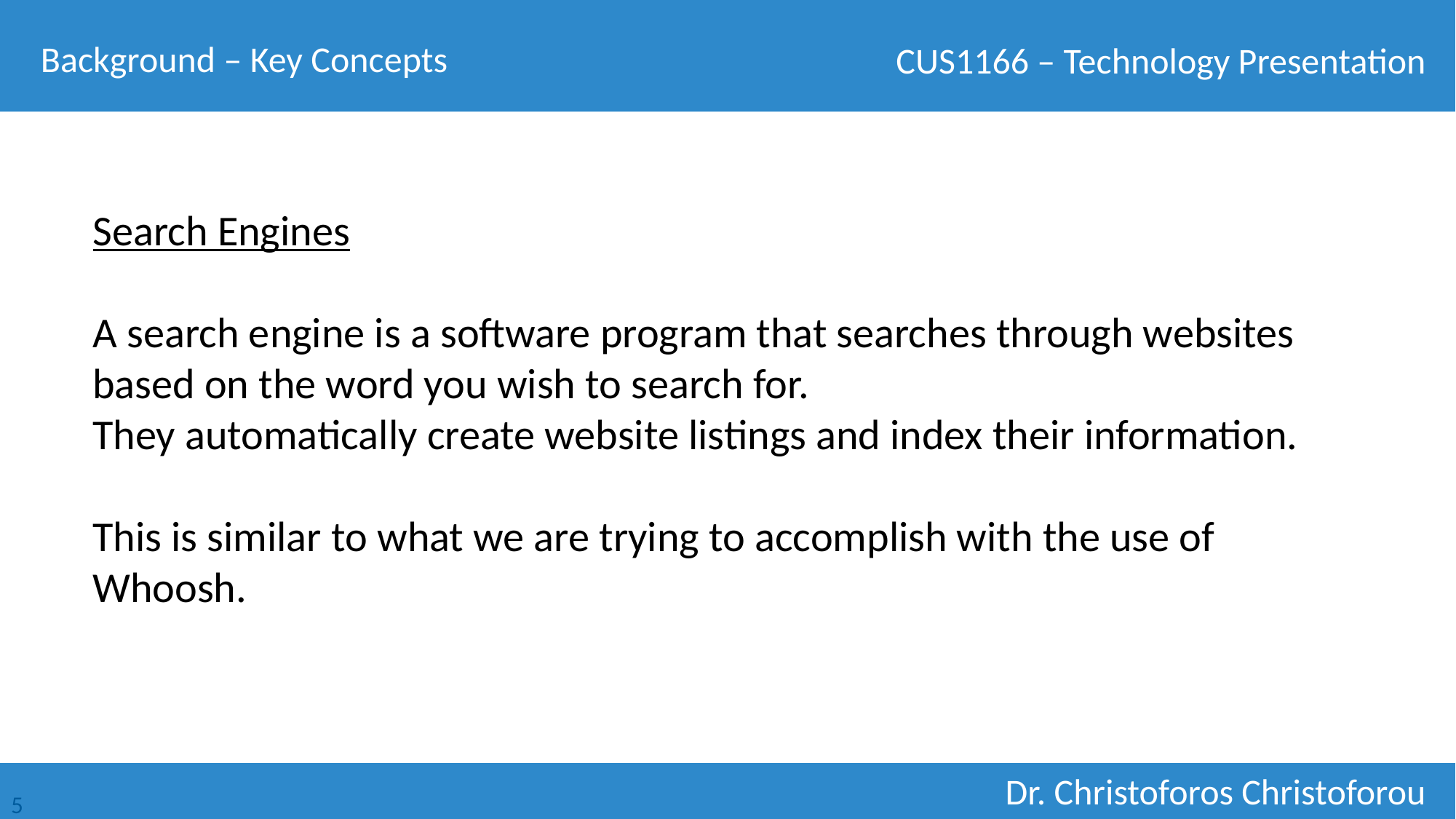

Background – Key Concepts
Search Engines

A search engine is a software program that searches through websites based on the word you wish to search for.
They automatically create website listings and index their information.

This is similar to what we are trying to accomplish with the use of Whoosh.